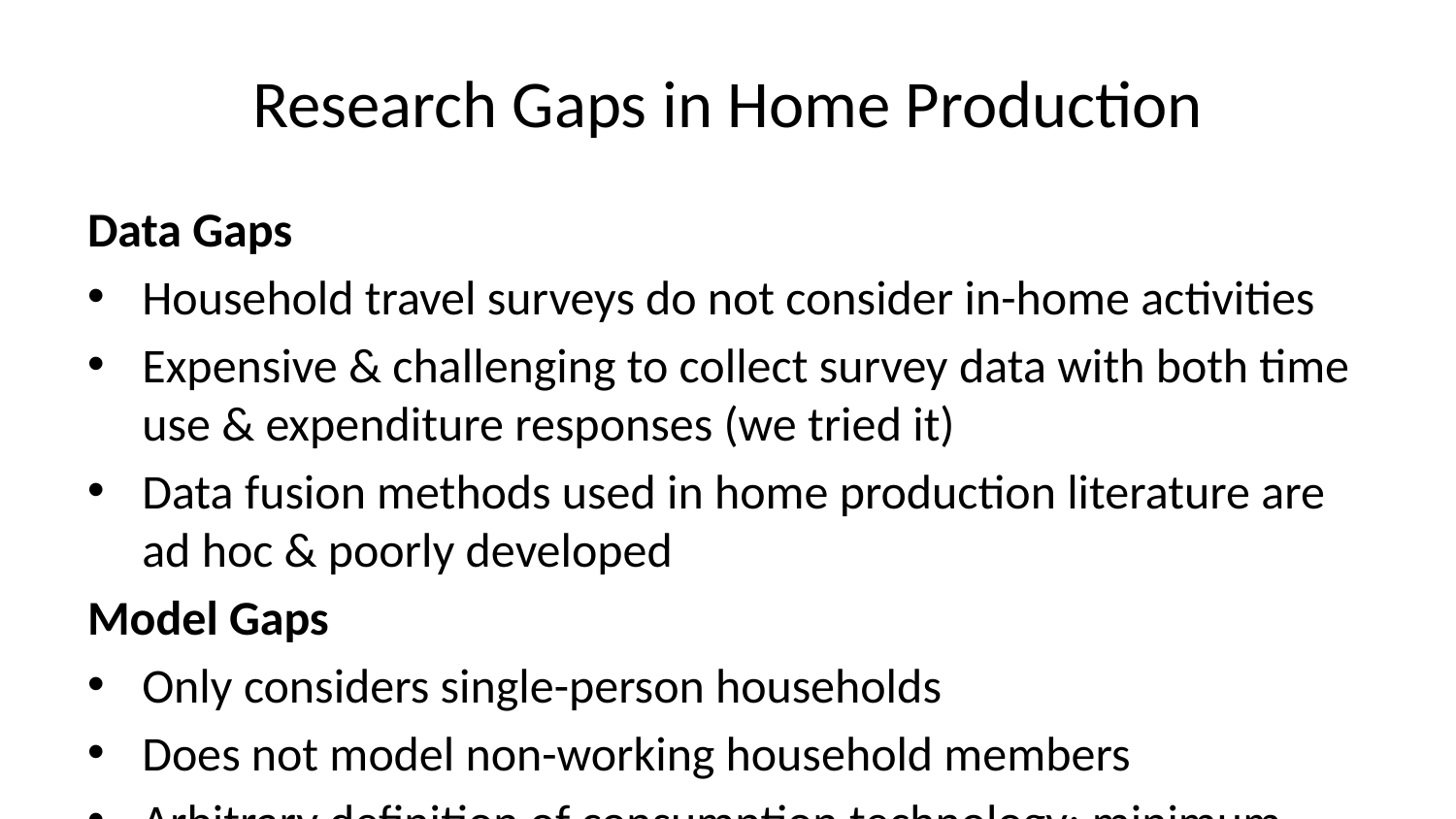

# Research Gaps in Home Production
Data Gaps
Household travel surveys do not consider in-home activities
Expensive & challenging to collect survey data with both time use & expenditure responses (we tried it)
Data fusion methods used in home production literature are ad hoc & poorly developed
Model Gaps
Only considers single-person households
Does not model non-working household members
Arbitrary definition of consumption technology: minimum time required to consume a good or service